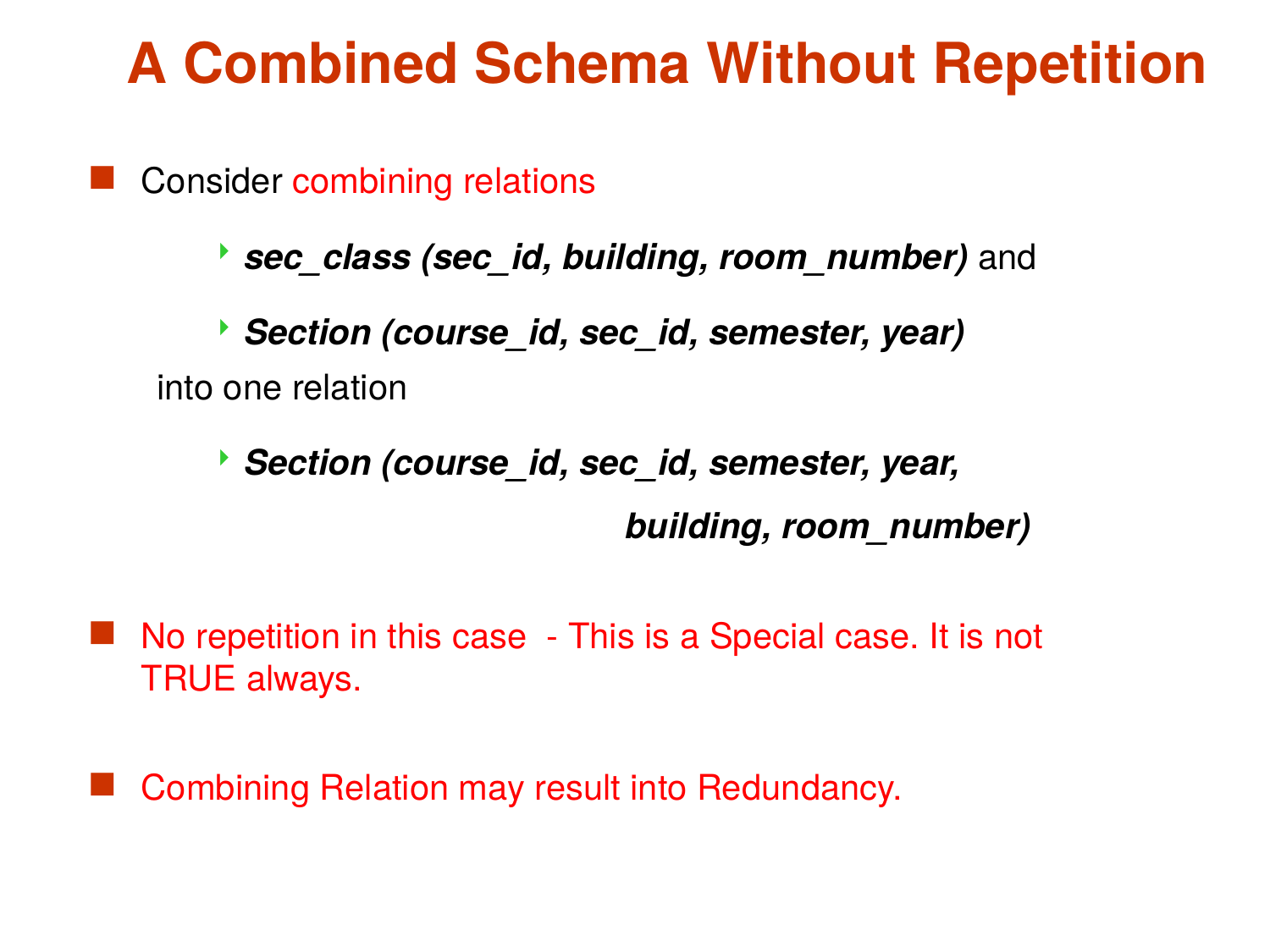

# A Combined Schema Without Repetition
Consider combining relations
sec_class (sec_id, building, room_number) and
Section (course_id, sec_id, semester, year)
into one relation
Section (course_id, sec_id, semester, year,
               		building, room_number)

No repetition in this case  - This is a Special case. It is not TRUE always.

Combining Relation may result into Redundancy.